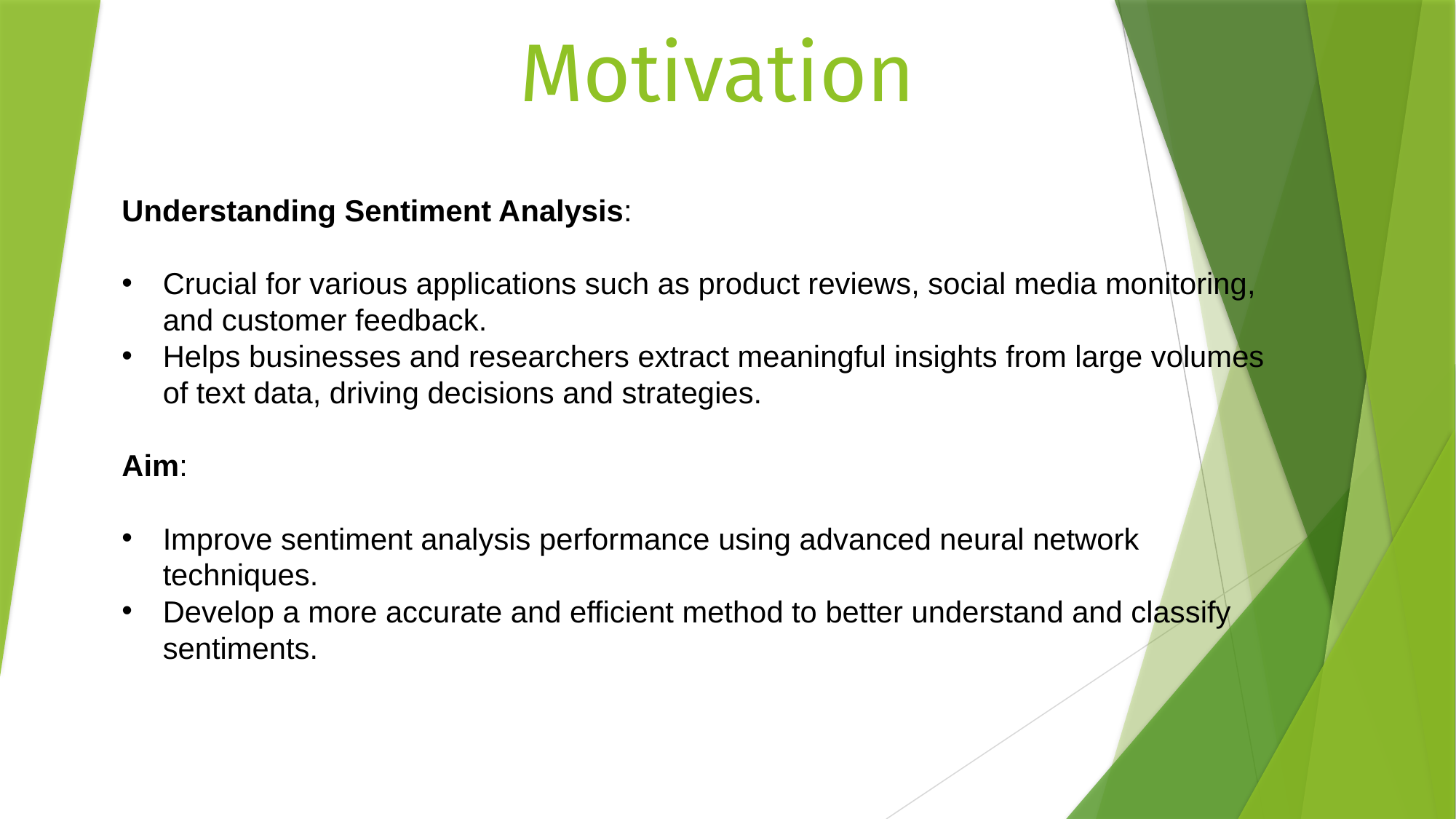

# Motivation
Understanding Sentiment Analysis:

Crucial for various applications such as product reviews, social media monitoring, and customer feedback.
Helps businesses and researchers extract meaningful insights from large volumes of text data, driving decisions and strategies.

Aim:

Improve sentiment analysis performance using advanced neural network techniques.
Develop a more accurate and efficient method to better understand and classify sentiments.